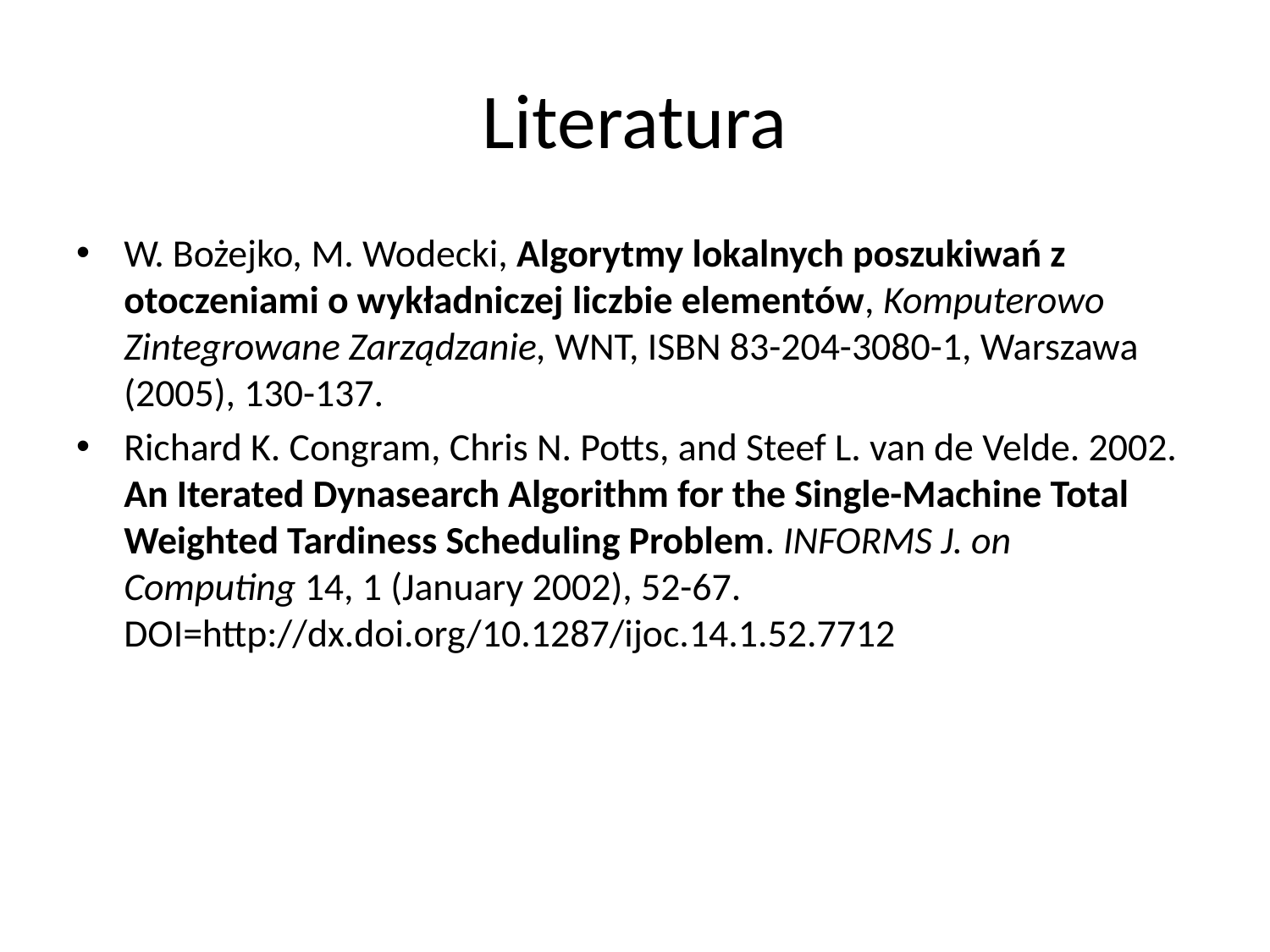

# Literatura
W. Bożejko, M. Wodecki, Algorytmy lokalnych poszukiwań z otoczeniami o wykładniczej liczbie elementów, Komputerowo Zintegrowane Zarządzanie, WNT, ISBN 83-204-3080-1, Warszawa (2005), 130-137.
Richard K. Congram, Chris N. Potts, and Steef L. van de Velde. 2002. An Iterated Dynasearch Algorithm for the Single-Machine Total Weighted Tardiness Scheduling Problem. INFORMS J. on Computing 14, 1 (January 2002), 52-67. DOI=http://dx.doi.org/10.1287/ijoc.14.1.52.7712